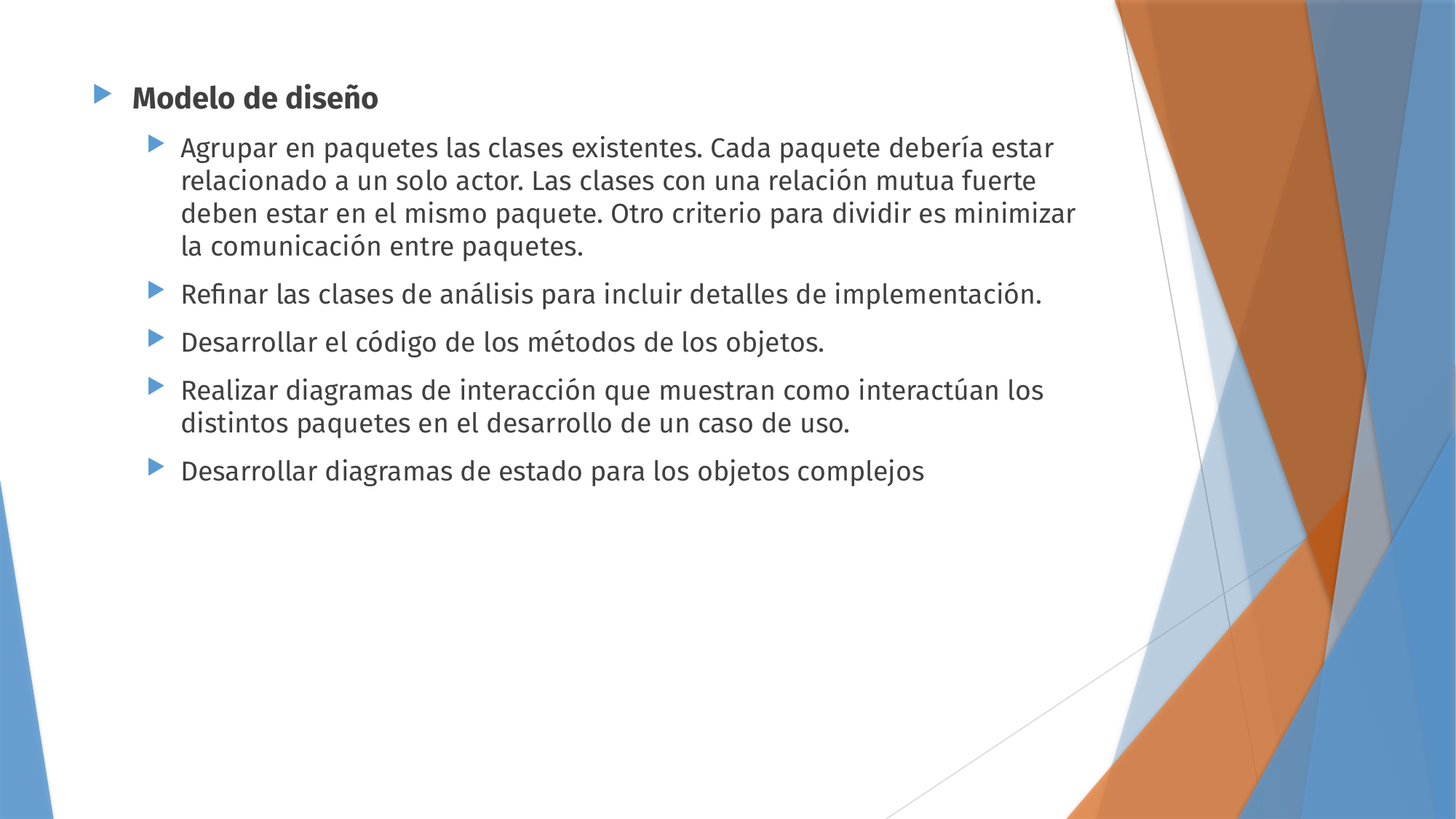

Modelo de diseño
Agrupar en paquetes las clases existentes. Cada paquete debería estar relacionado a un solo actor. Las clases con una relación mutua fuerte deben estar en el mismo paquete. Otro criterio para dividir es minimizar la comunicación entre paquetes.
Refinar las clases de análisis para incluir detalles de implementación.
Desarrollar el código de los métodos de los objetos.
Realizar diagramas de interacción que muestran como interactúan los distintos paquetes en el desarrollo de un caso de uso.
Desarrollar diagramas de estado para los objetos complejos